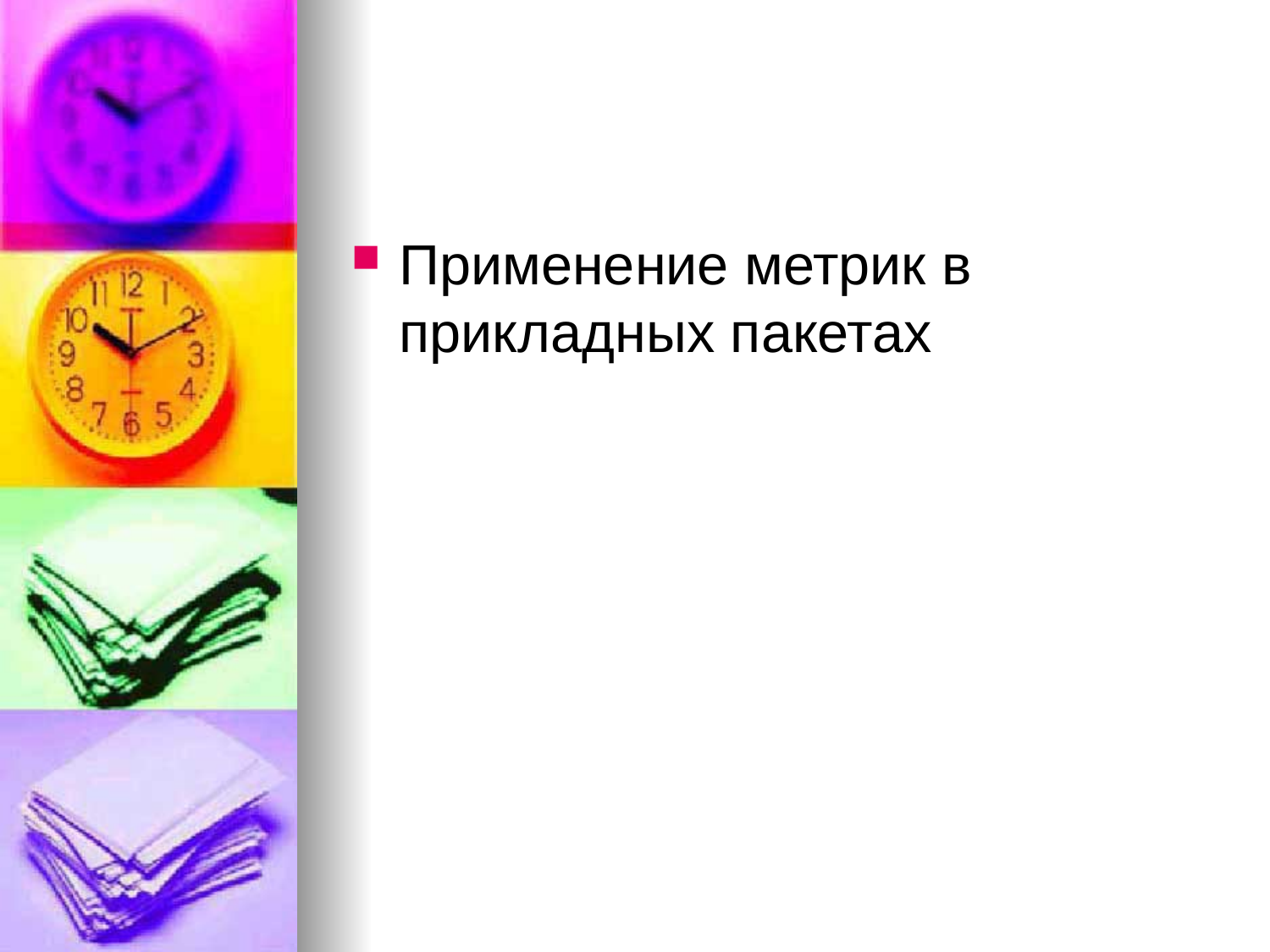

#
Применение метрик в прикладных пакетах
211